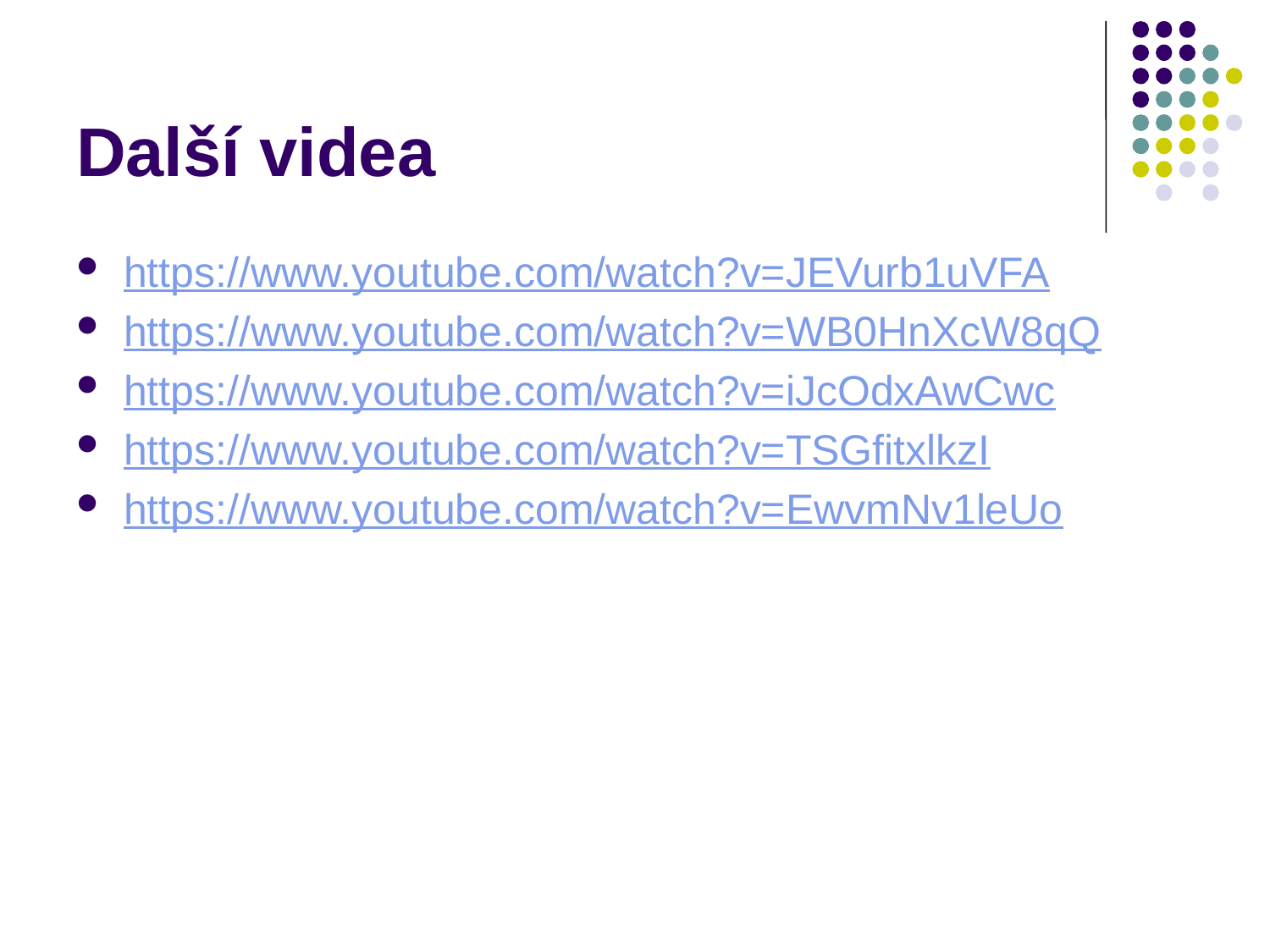

# Další videa
https://www.youtube.com/watch?v=JEVurb1uVFA
https://www.youtube.com/watch?v=WB0HnXcW8qQ
https://www.youtube.com/watch?v=iJcOdxAwCwc
https://www.youtube.com/watch?v=TSGfitxlkzI
https://www.youtube.com/watch?v=EwvmNv1leUo